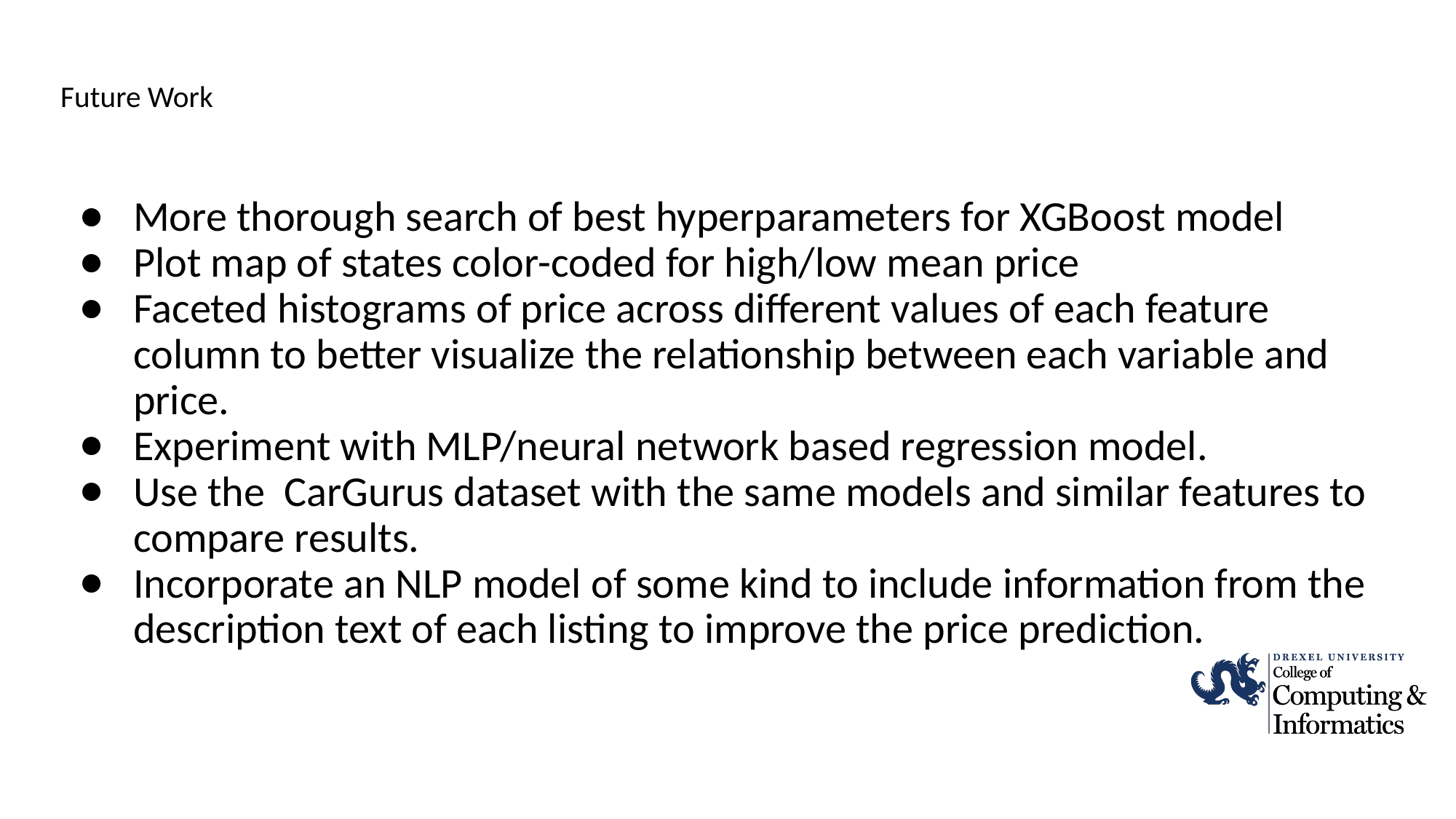

# Future Work
More thorough search of best hyperparameters for XGBoost model
Plot map of states color-coded for high/low mean price
Faceted histograms of price across different values of each feature column to better visualize the relationship between each variable and price.
Experiment with MLP/neural network based regression model.
Use the  CarGurus dataset with the same models and similar features to compare results.
Incorporate an NLP model of some kind to include information from the description text of each listing to improve the price prediction.